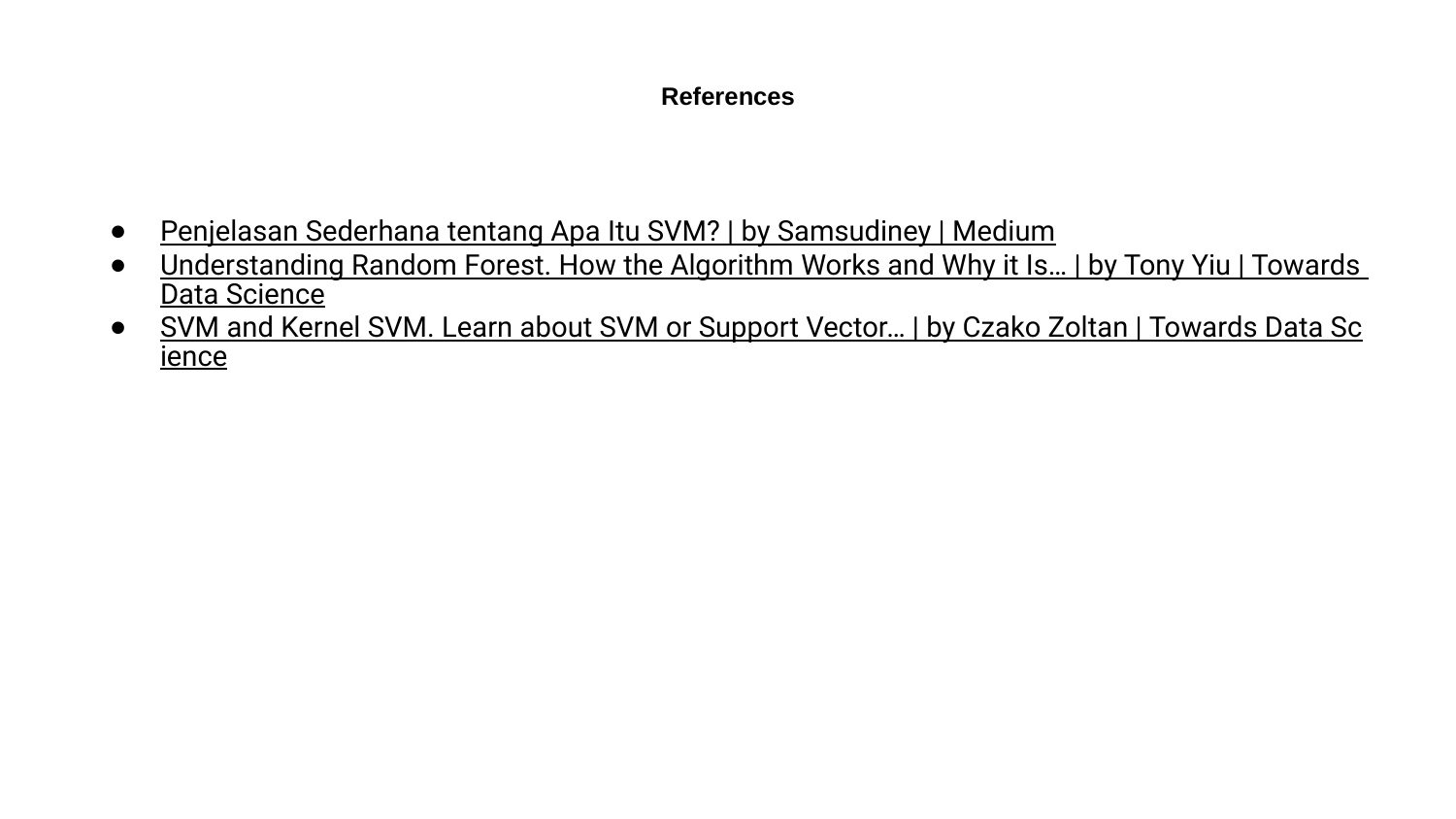

# References
Penjelasan Sederhana tentang Apa Itu SVM? | by Samsudiney | Medium
Understanding Random Forest. How the Algorithm Works and Why it Is… | by Tony Yiu | Towards Data Science
SVM and Kernel SVM. Learn about SVM or Support Vector… | by Czako Zoltan | Towards Data Science